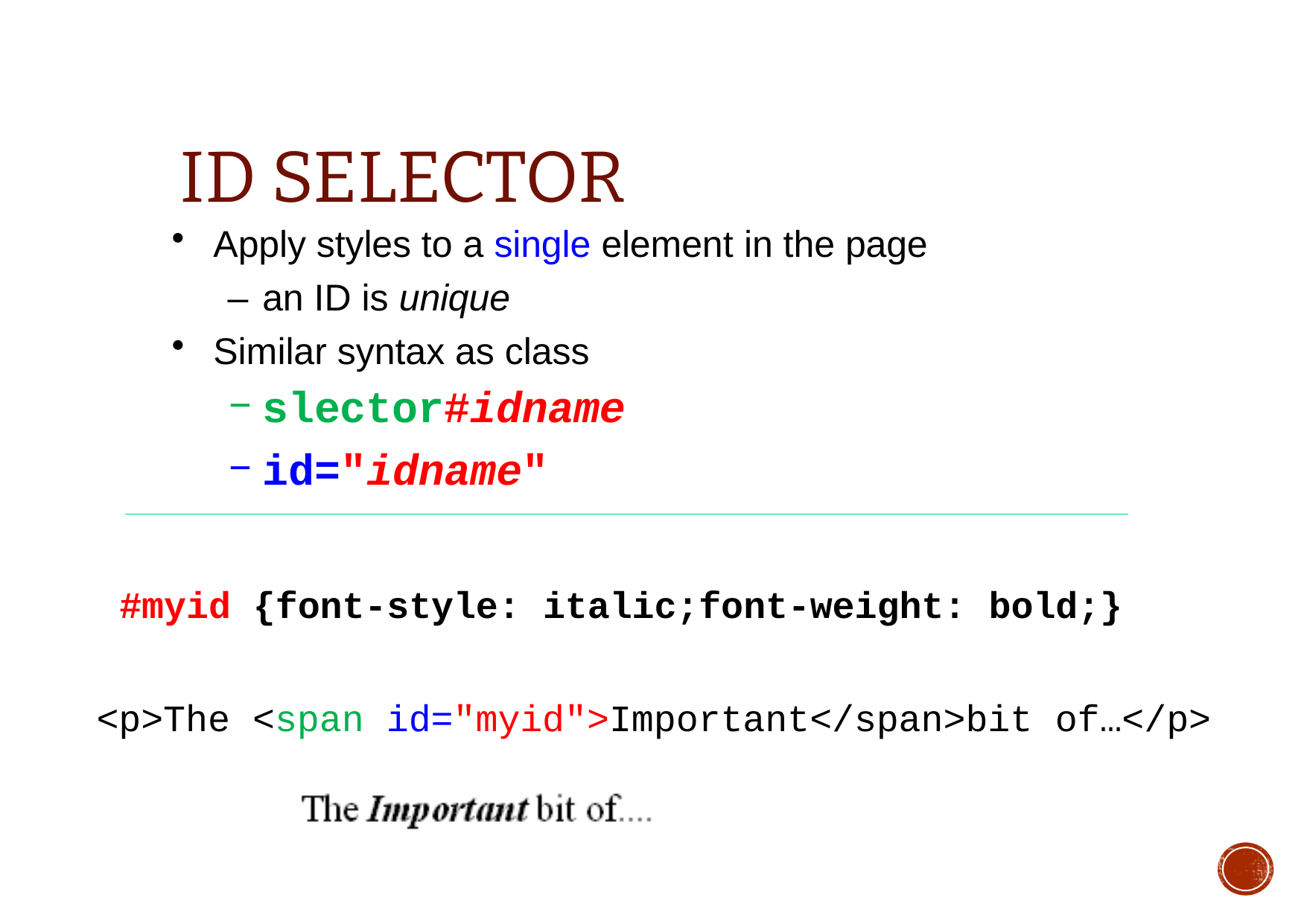

# ID SELECTOR
Apply styles to a single element in the page
– an ID is unique
Similar syntax as class
slector#idname
id="idname"

#myid
{font-style:
italic;font-weight:
bold;}
<p>The
<span
id="myid">Important</span>bit
of…</p>